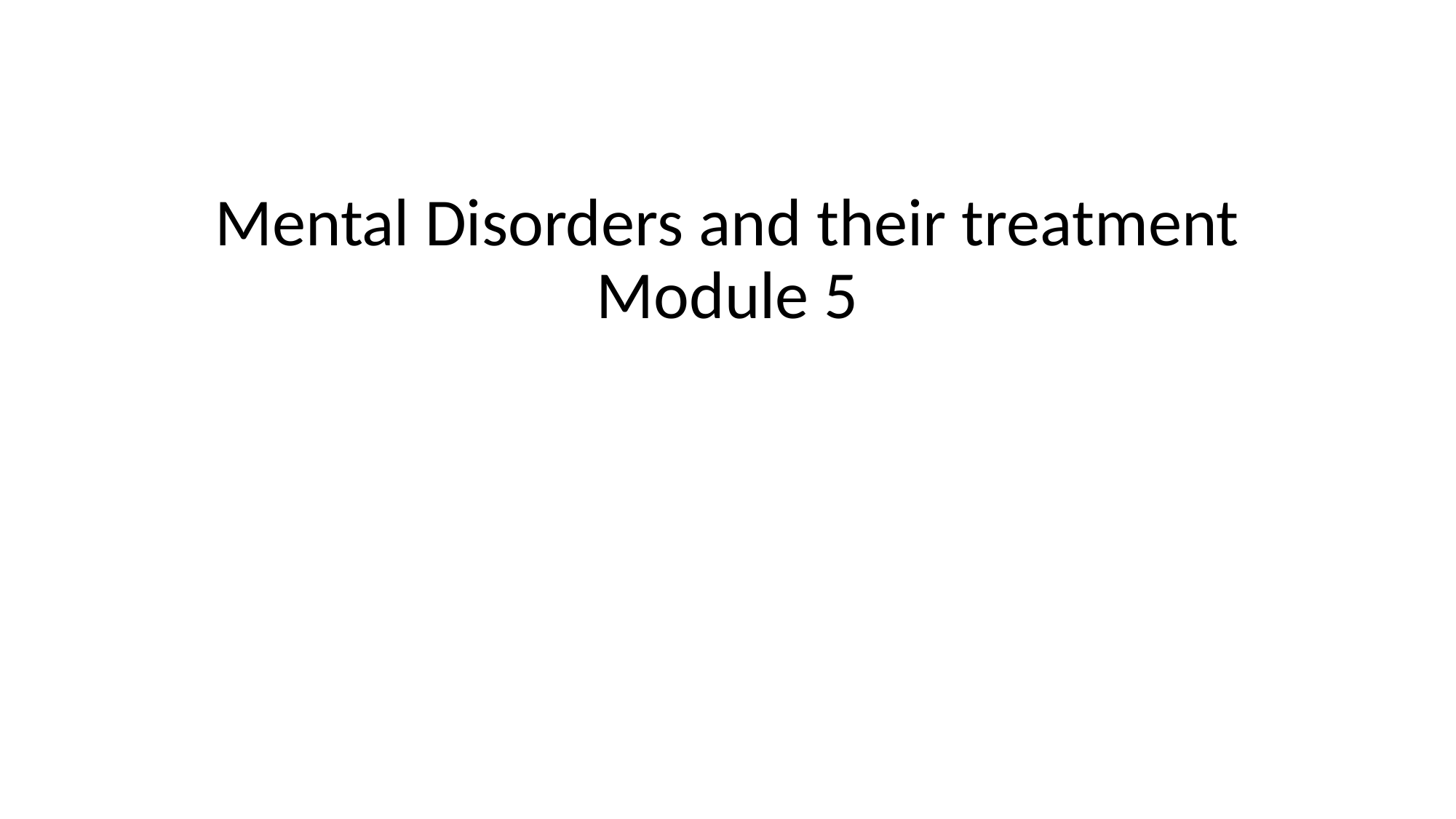

# Mental Disorders and their treatment Module 5